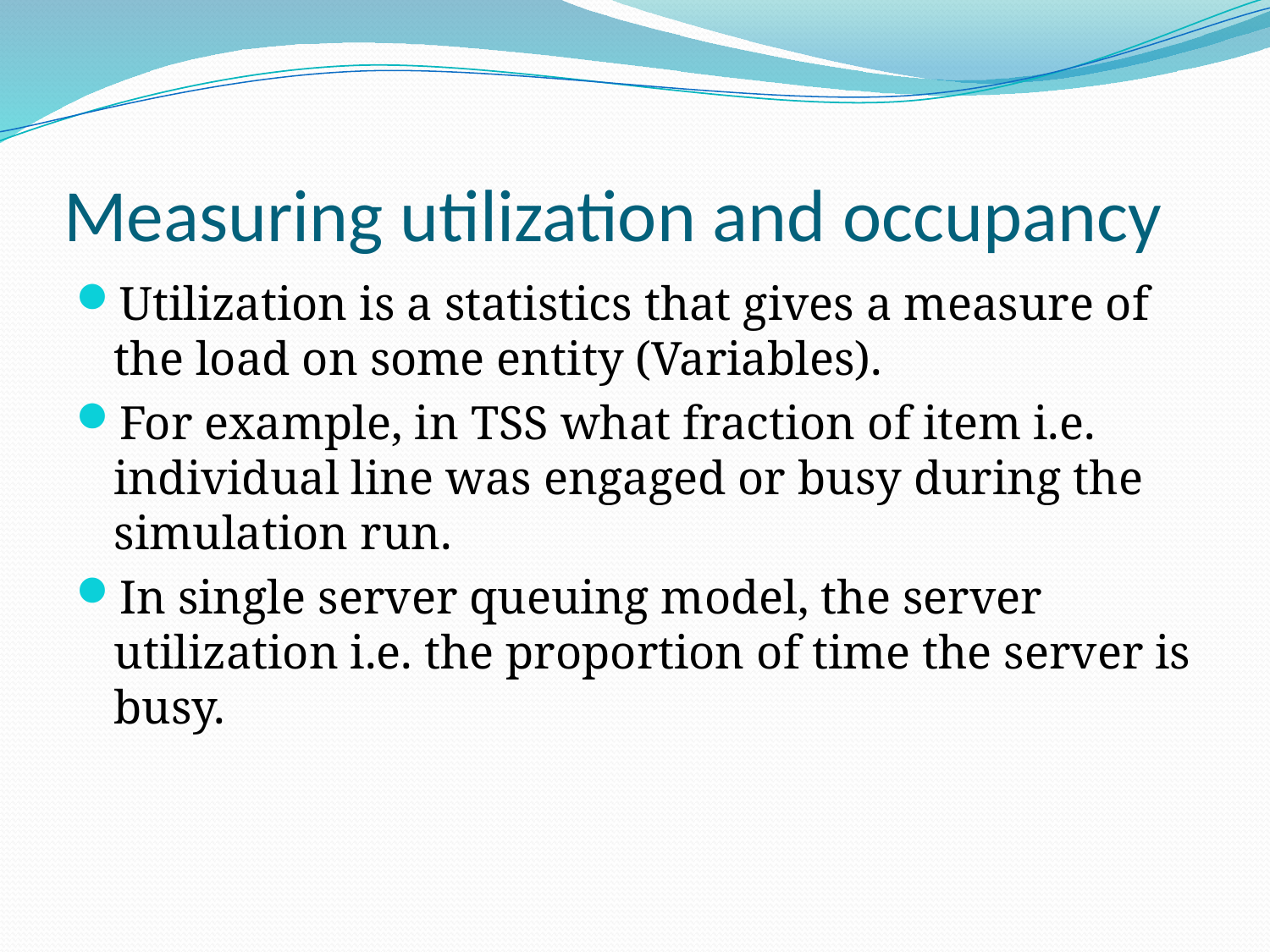

# Measuring utilization and occupancy
Utilization is a statistics that gives a measure of the load on some entity (Variables).
For example, in TSS what fraction of item i.e. individual line was engaged or busy during the simulation run.
In single server queuing model, the server utilization i.e. the proportion of time the server is busy.